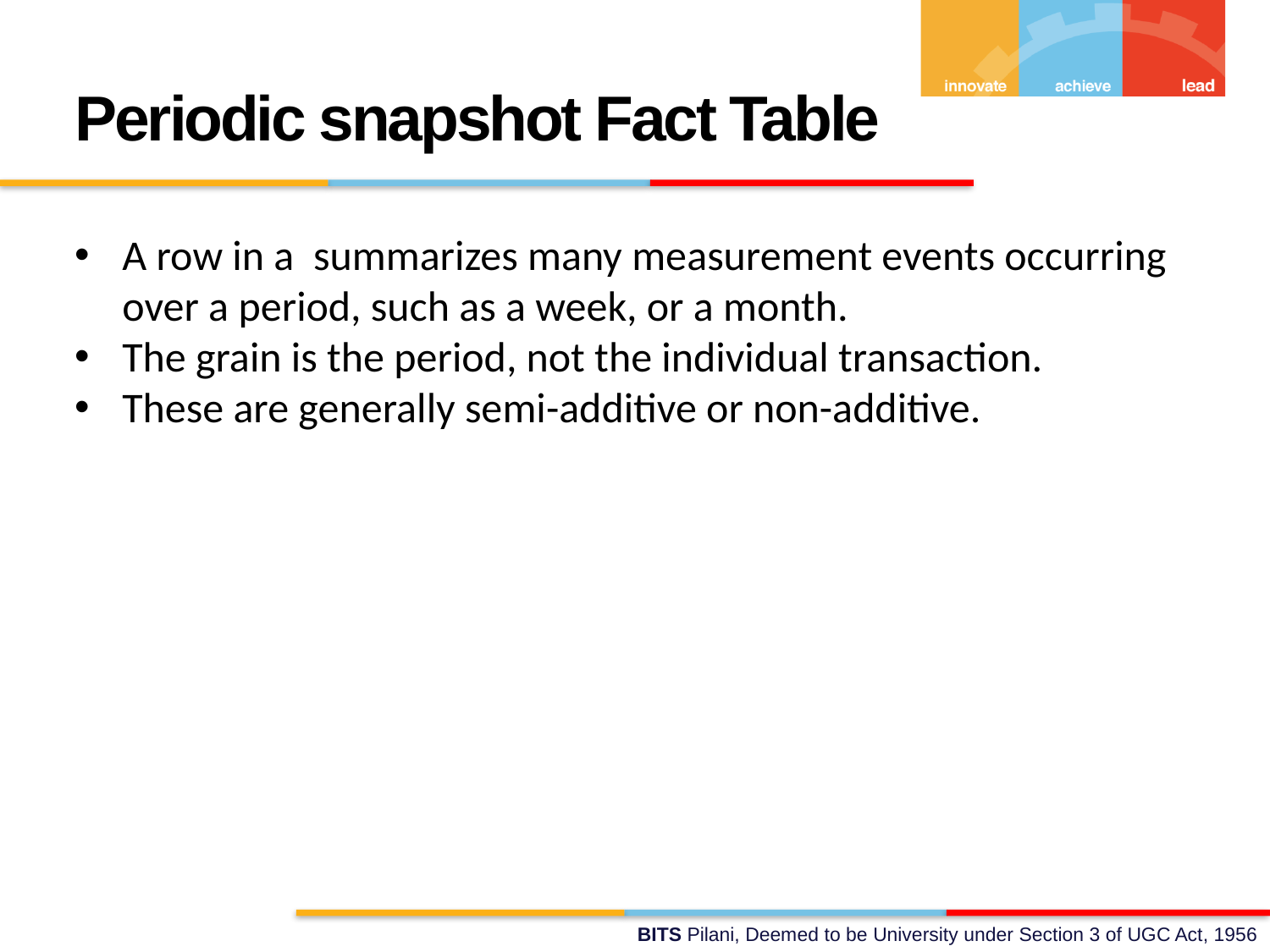

Periodic snapshot Fact Table
A row in a  summarizes many measurement events occurring over a period, such as a week, or a month.
The grain is the period, not the individual transaction.
These are generally semi-additive or non-additive.